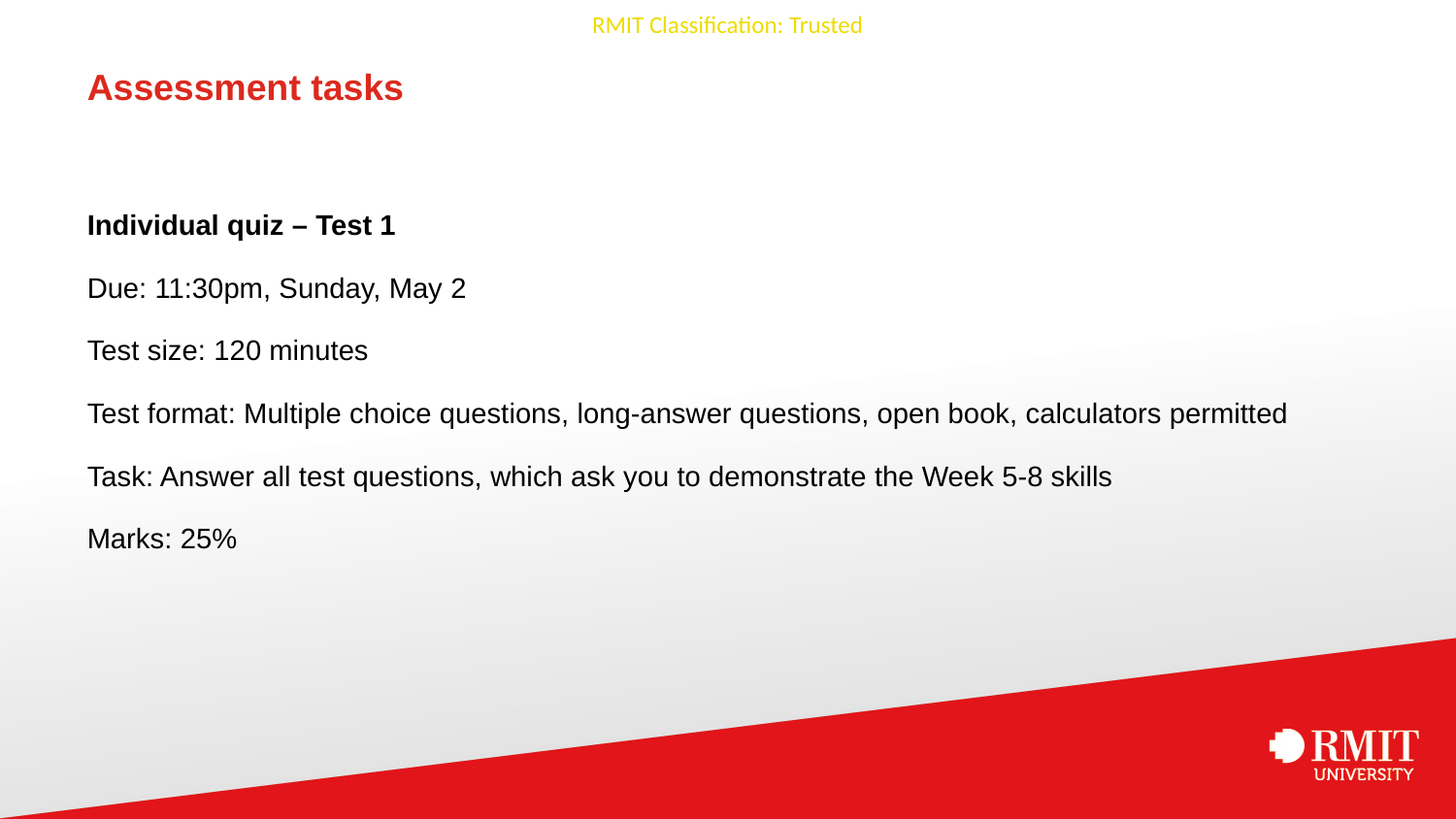

# Assessment tasks
Individual quiz – Test 1
Due: 11:30pm, Sunday, May 2
Test size: 120 minutes
Test format: Multiple choice questions, long-answer questions, open book, calculators permitted
Task: Answer all test questions, which ask you to demonstrate the Week 5-8 skills
Marks: 25%